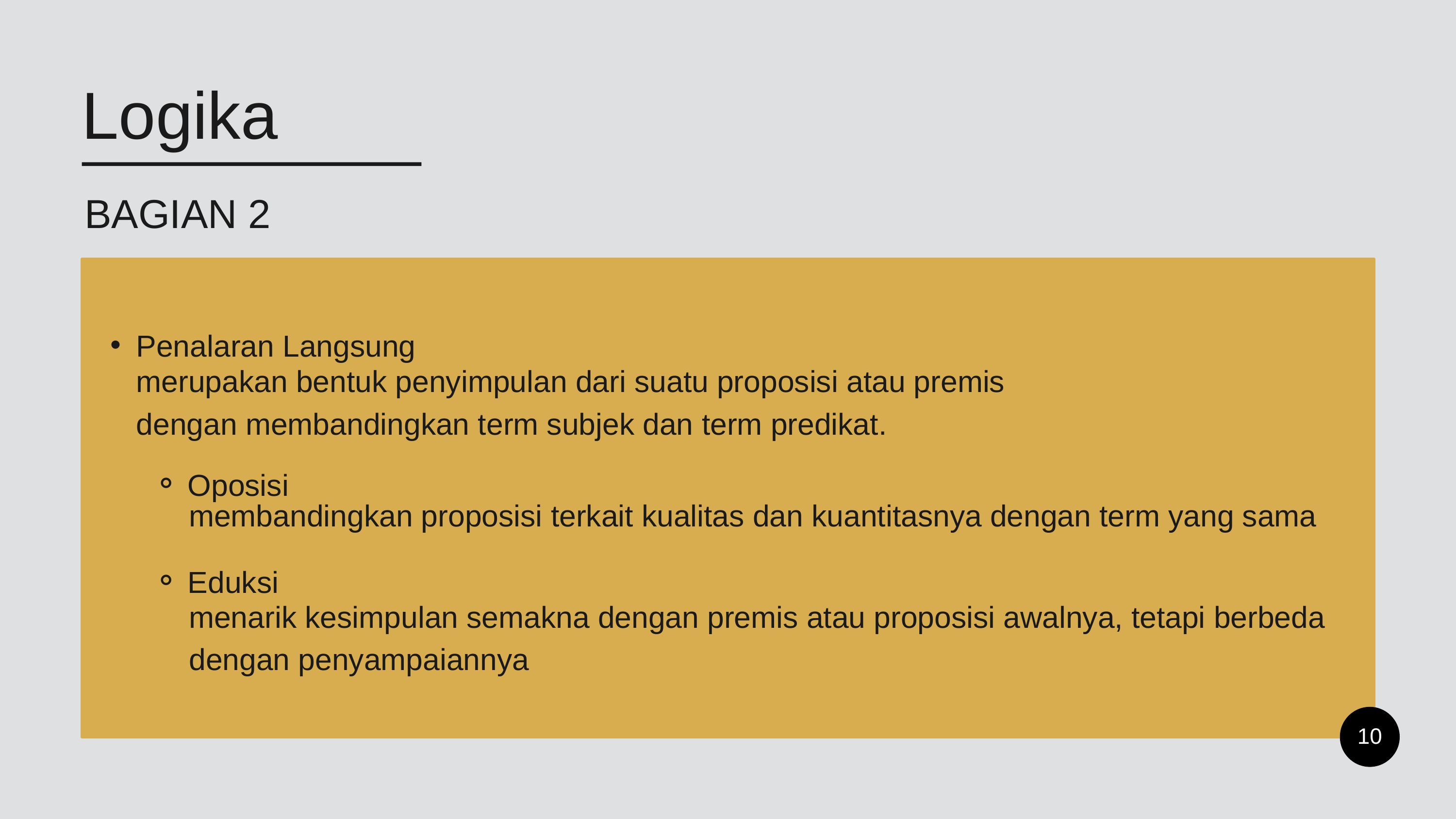

Logika

BAGIAN 2

Penalaran Langsung

Oposisi

Eduksi

merupakan bentuk penyimpulan dari suatu proposisi atau premis dengan membandingkan term subjek dan term predikat.
membandingkan proposisi terkait kualitas dan kuantitasnya dengan term yang sama
menarik kesimpulan semakna dengan premis atau proposisi awalnya, tetapi berbeda dengan penyampaiannya

10